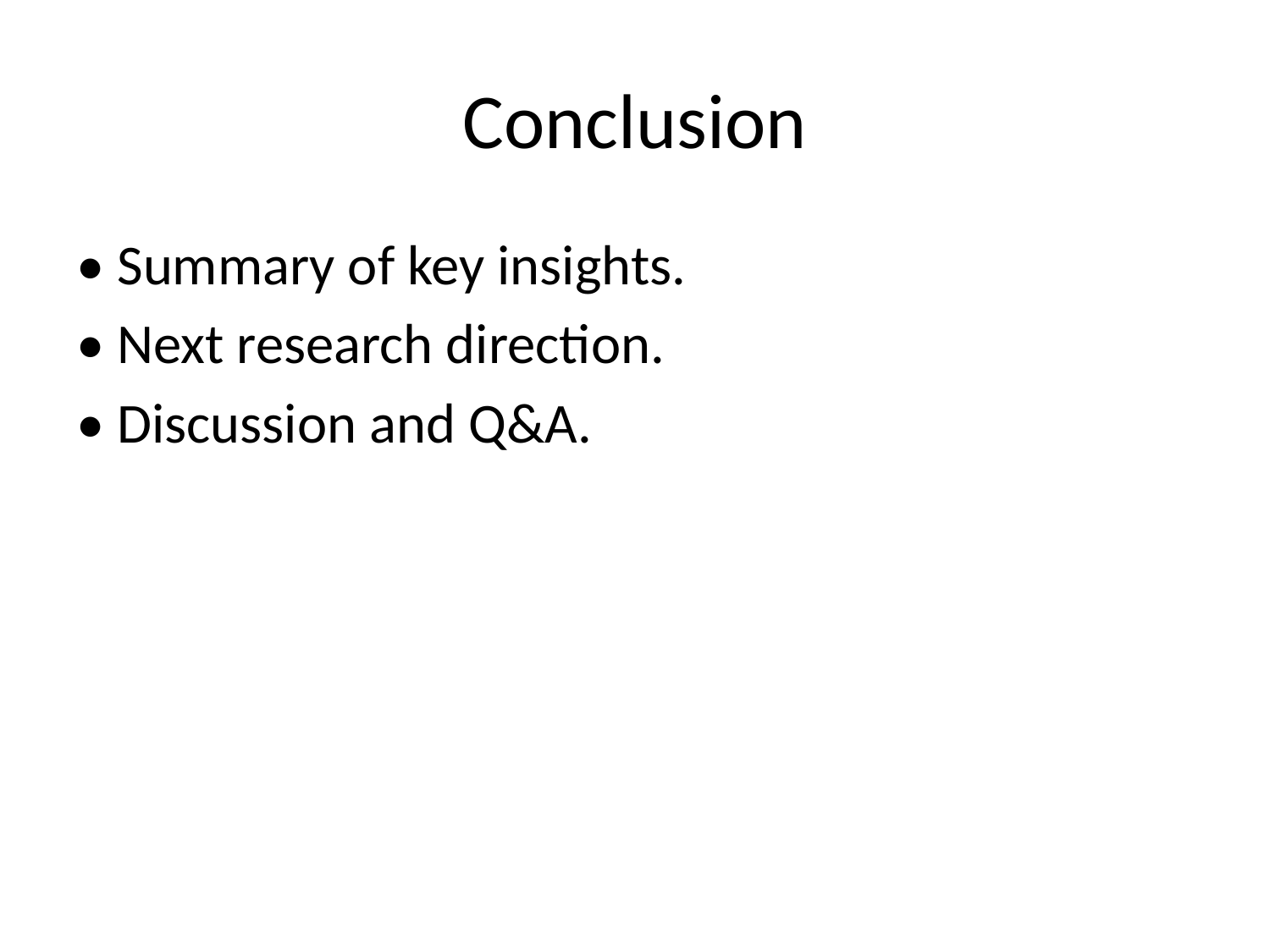

# Conclusion
• Summary of key insights.
• Next research direction.
• Discussion and Q&A.